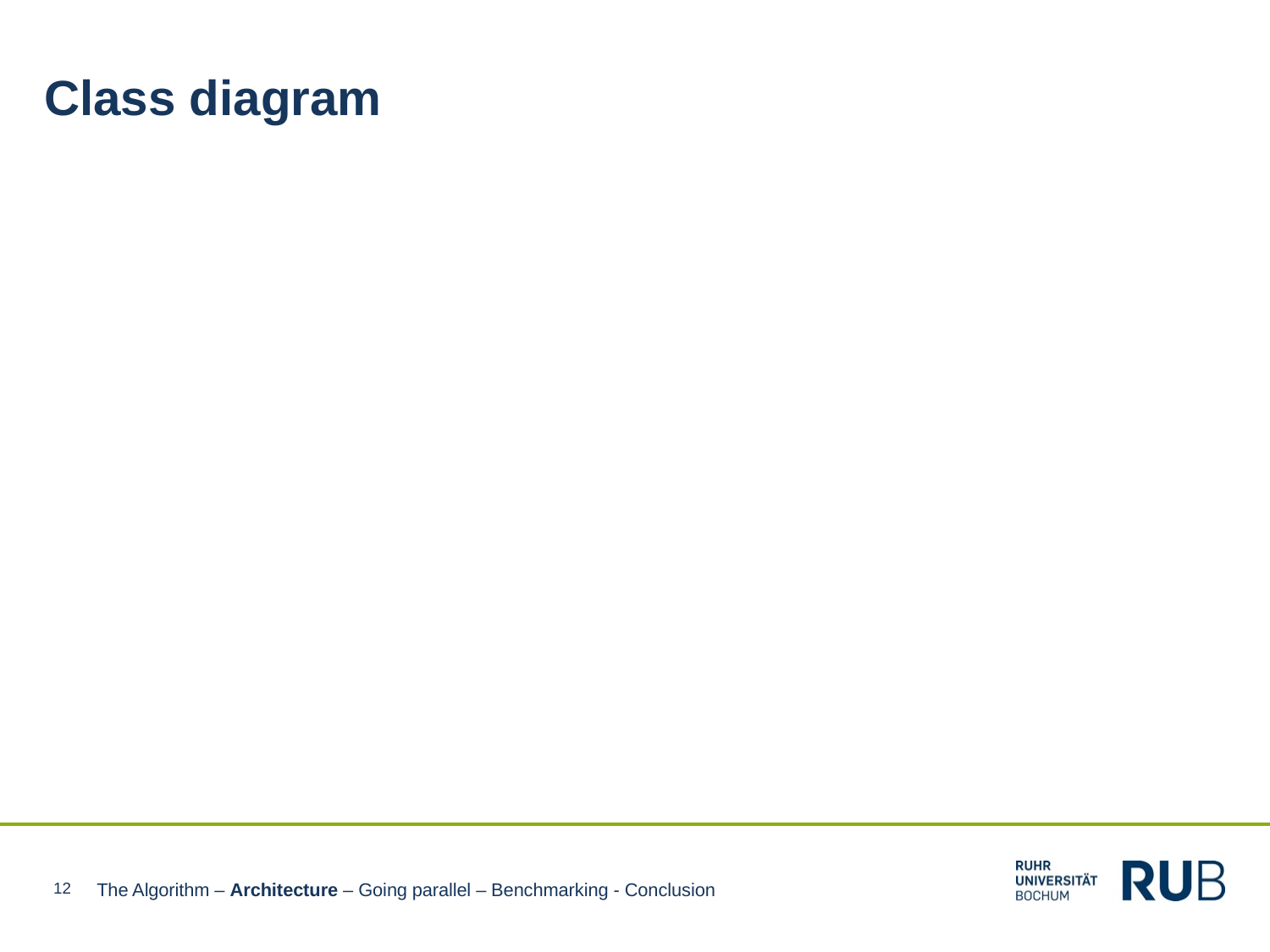

Class diagram
12
The Algorithm – Architecture – Going parallel – Benchmarking - Conclusion